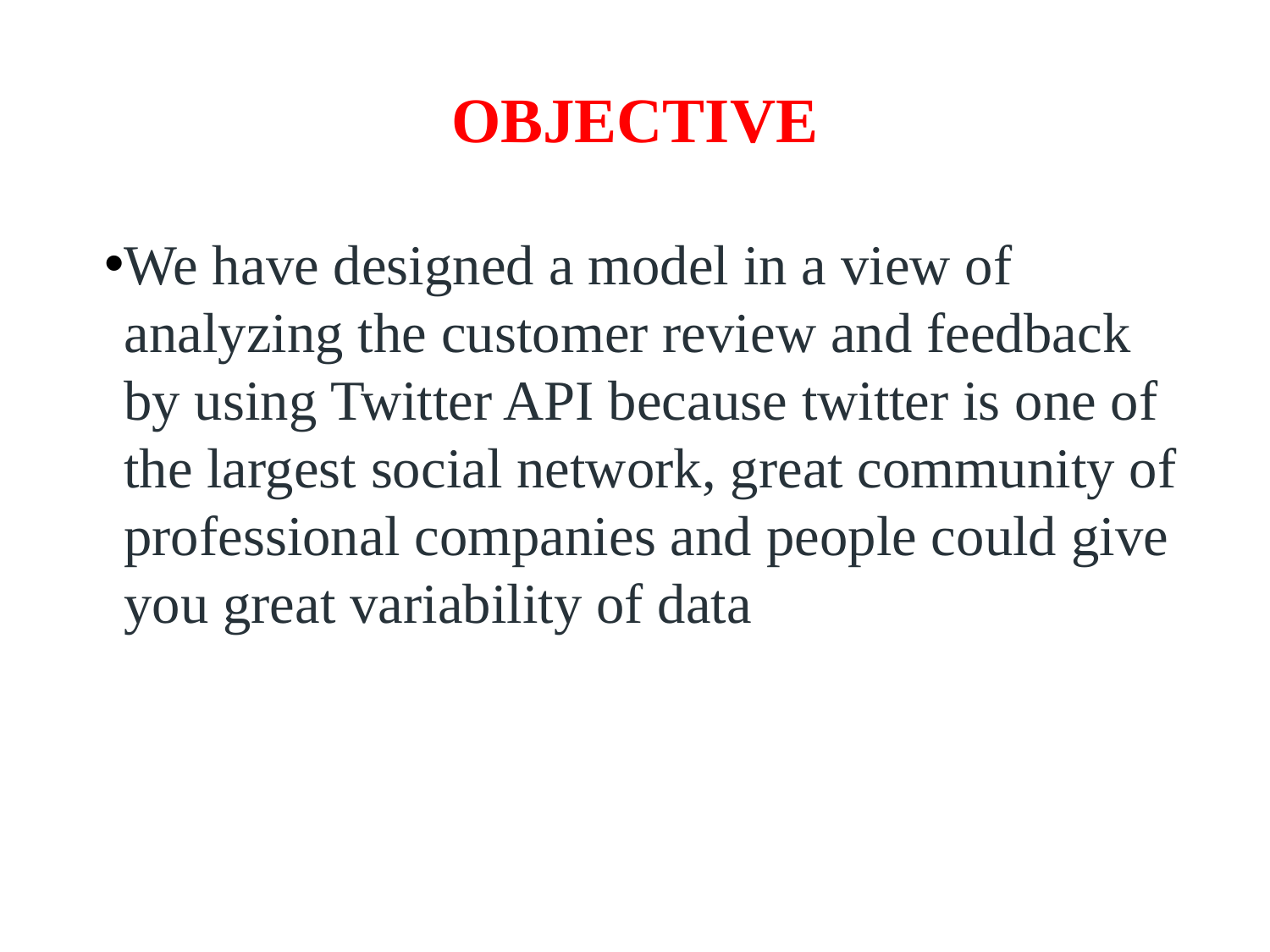

# OBJECTIVE
We have designed a model in a view of analyzing the customer review and feedback by using Twitter API because twitter is one of the largest social network, great community of professional companies and people could give you great variability of data